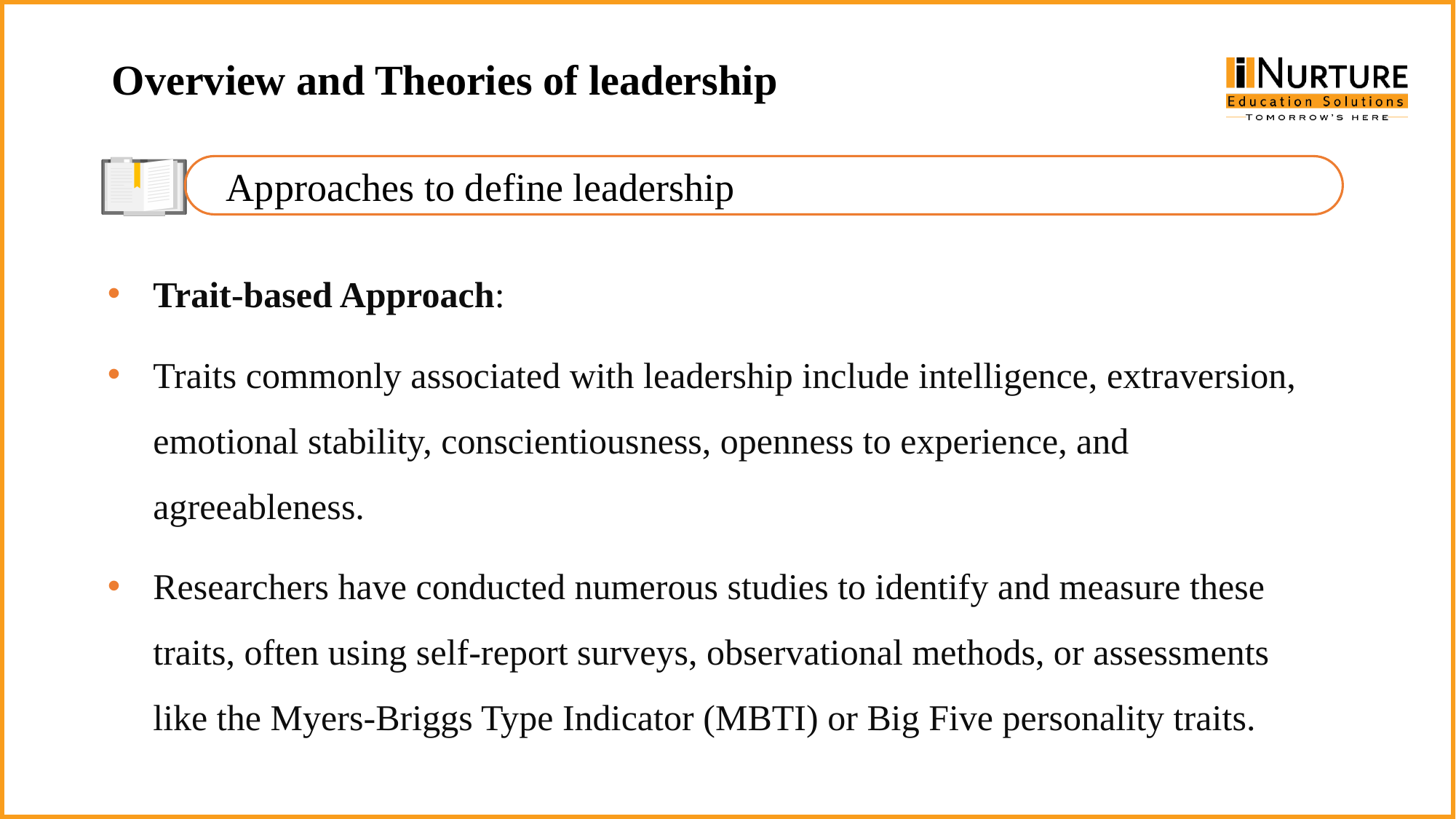

Overview and Theories of leadership

Approaches to define leadership

Trait-based Approach:
Traits commonly associated with leadership include intelligence, extraversion, emotional stability, conscientiousness, openness to experience, and agreeableness.
Researchers have conducted numerous studies to identify and measure these traits, often using self-report surveys, observational methods, or assessments like the Myers-Briggs Type Indicator (MBTI) or Big Five personality traits.